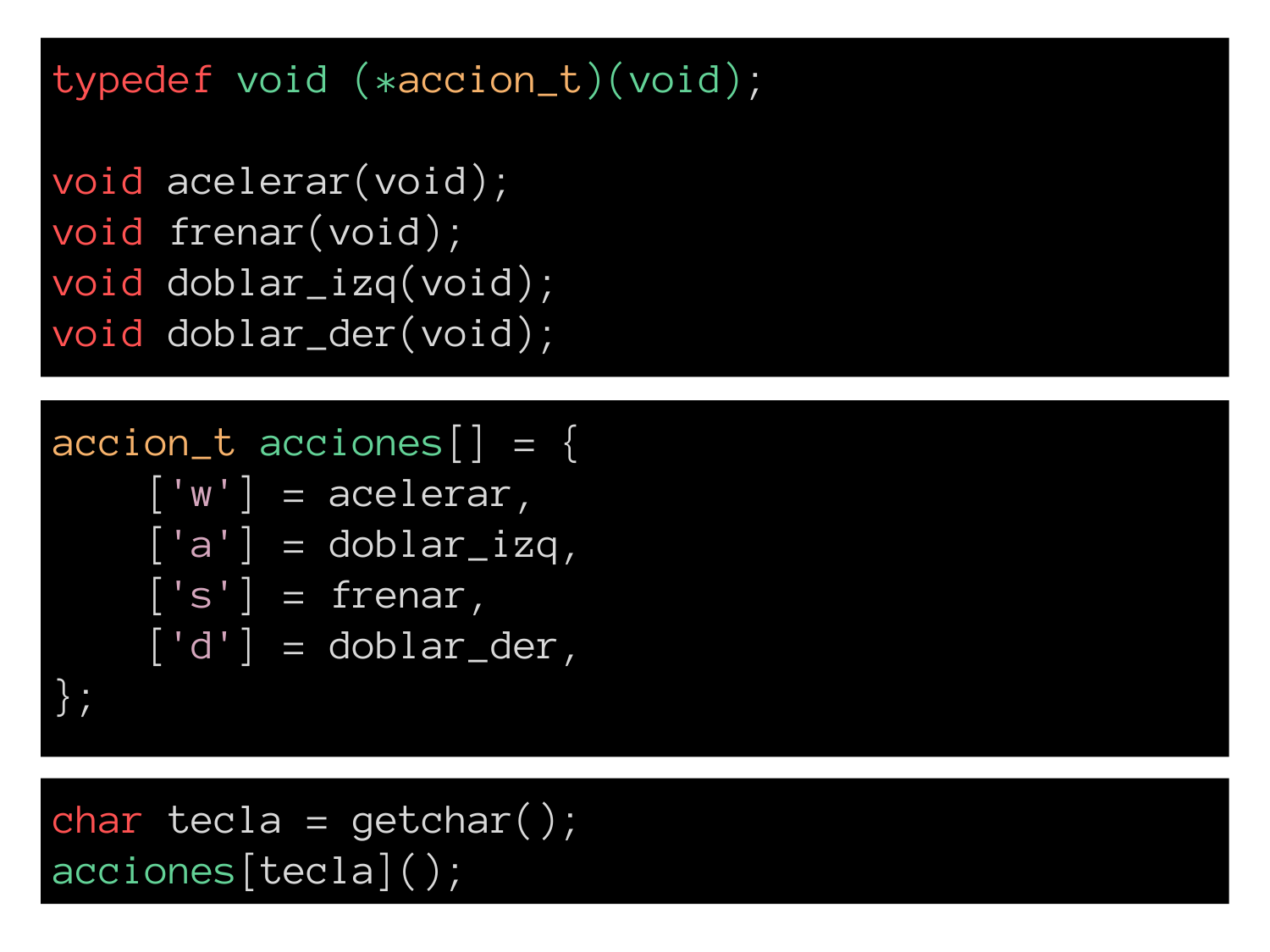

typedef void (*accion_t)(void);

void acelerar(void);
void frenar(void);
void doblar_izq(void);
void doblar_der(void);
accion_t acciones[] = {
    ['w'] = acelerar,
    ['a'] = doblar_izq,
    ['s'] = frenar,
    ['d'] = doblar_der,
};
char tecla = getchar();
acciones[tecla]();